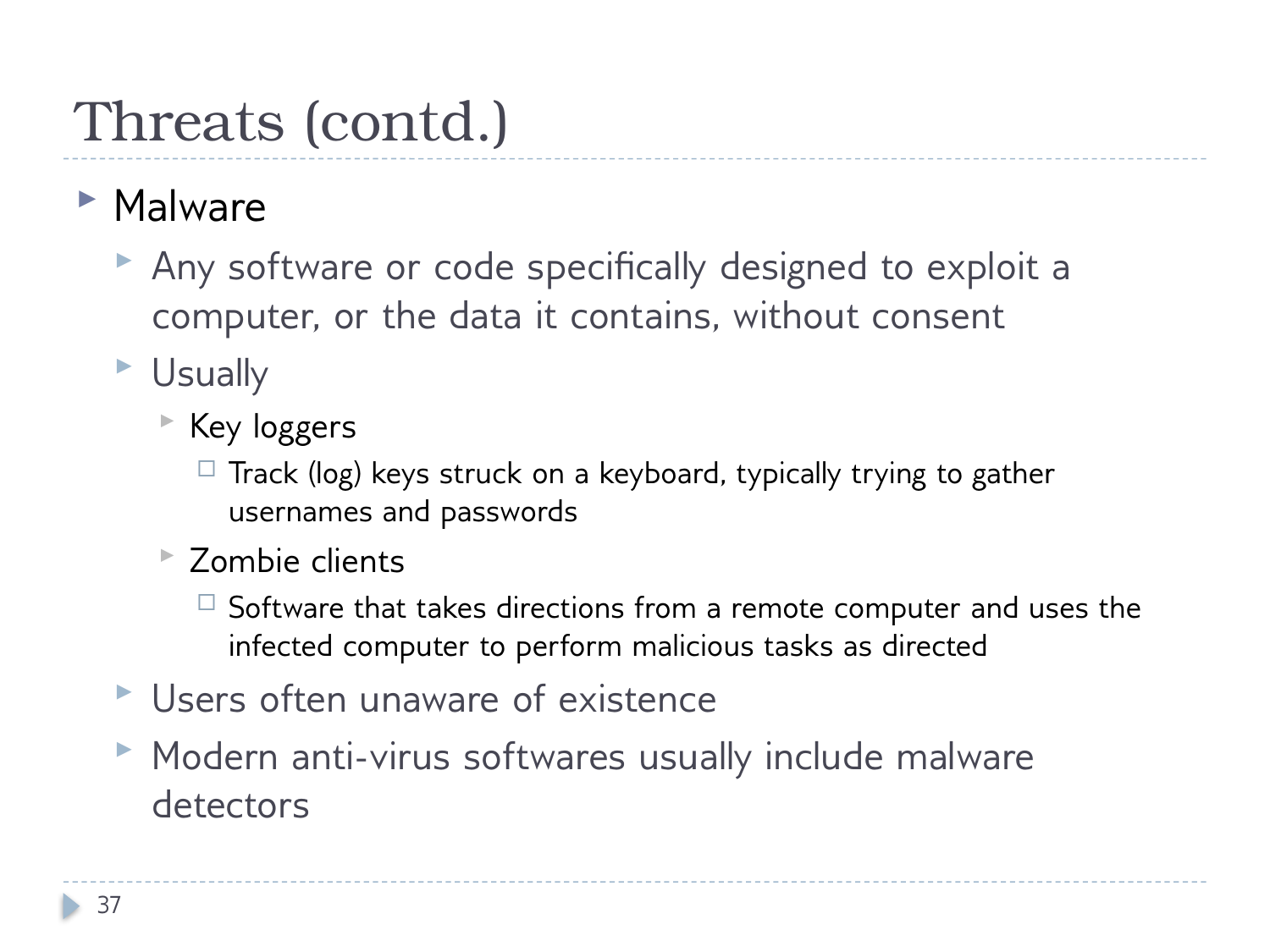

# Threats (contd.)
Malware
Any software or code specifically designed to exploit a computer, or the data it contains, without consent
Usually
Key loggers
Track (log) keys struck on a keyboard, typically trying to gather usernames and passwords
Zombie clients
Software that takes directions from a remote computer and uses the infected computer to perform malicious tasks as directed
Users often unaware of existence
Modern anti-virus softwares usually include malware detectors
37